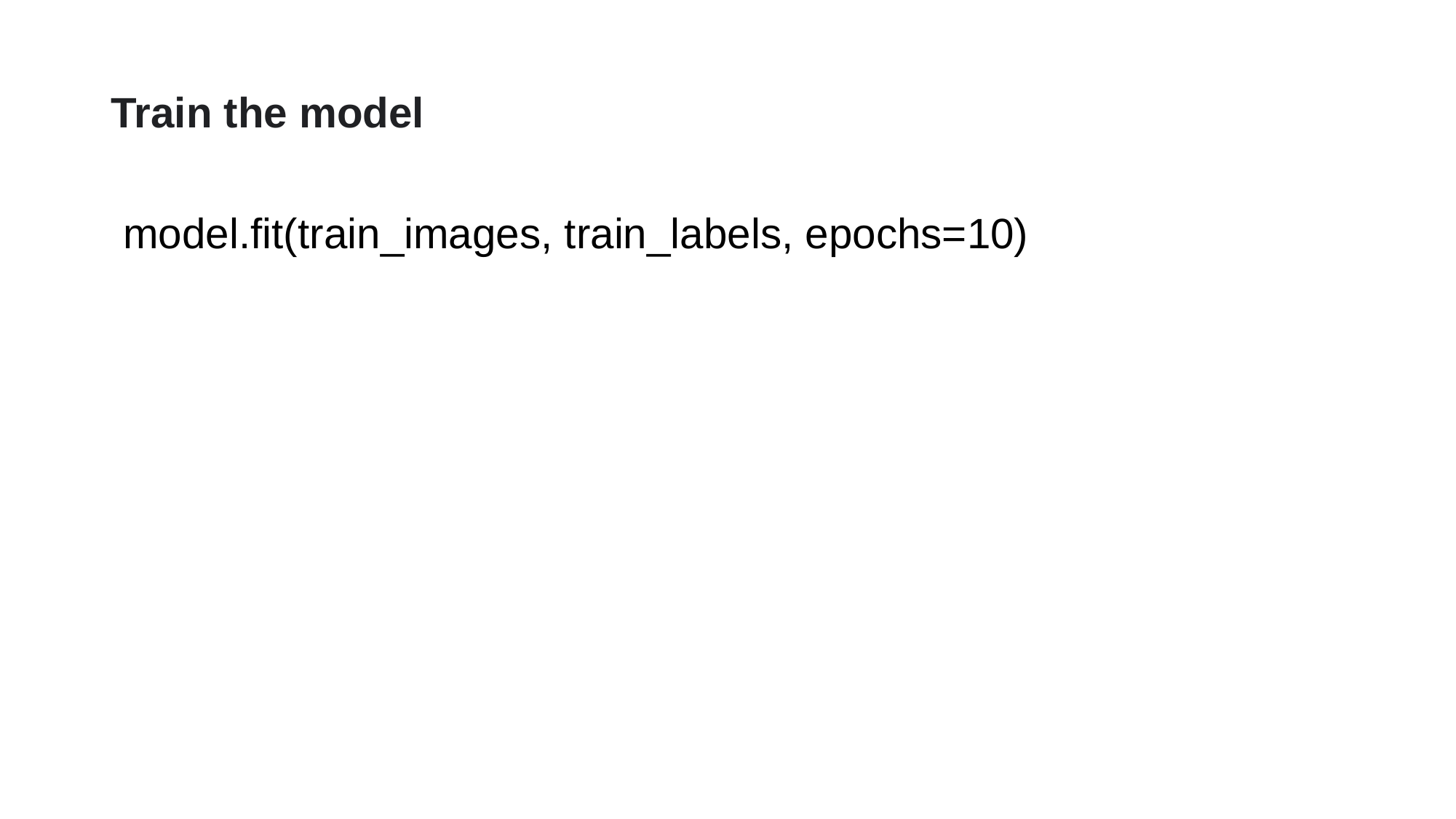

# Train the model
model.fit(train_images, train_labels, epochs=10)